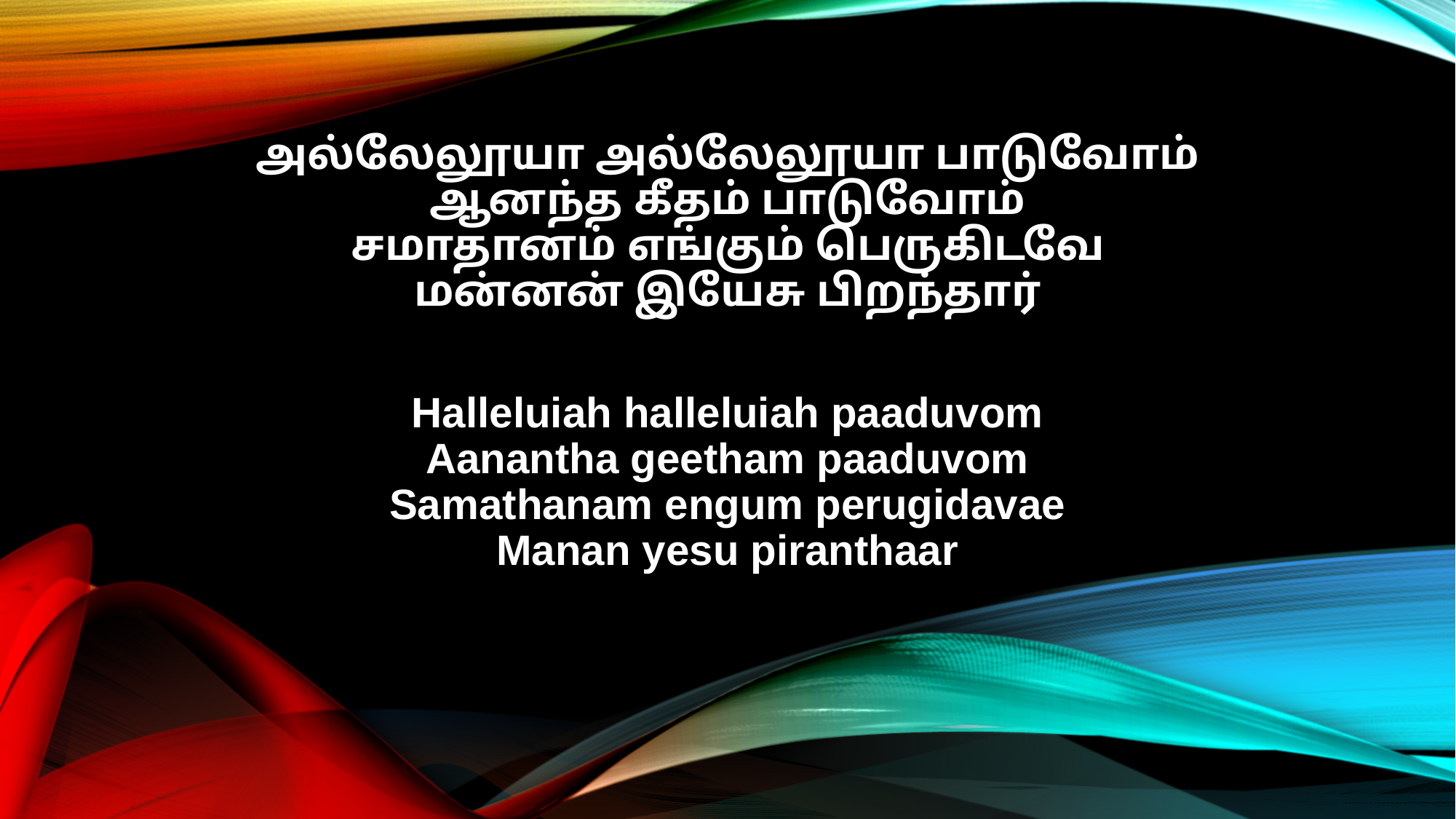

அல்லேலூயா அல்லேலூயா பாடுவோம்
ஆனந்த கீதம் பாடுவோம்
சமாதானம் எங்கும் பெருகிடவே
மன்னன் இயேசு பிறந்தார்

Halleluiah halleluiah paaduvom
Aanantha geetham paaduvom
Samathanam engum perugidavae
Manan yesu piranthaar